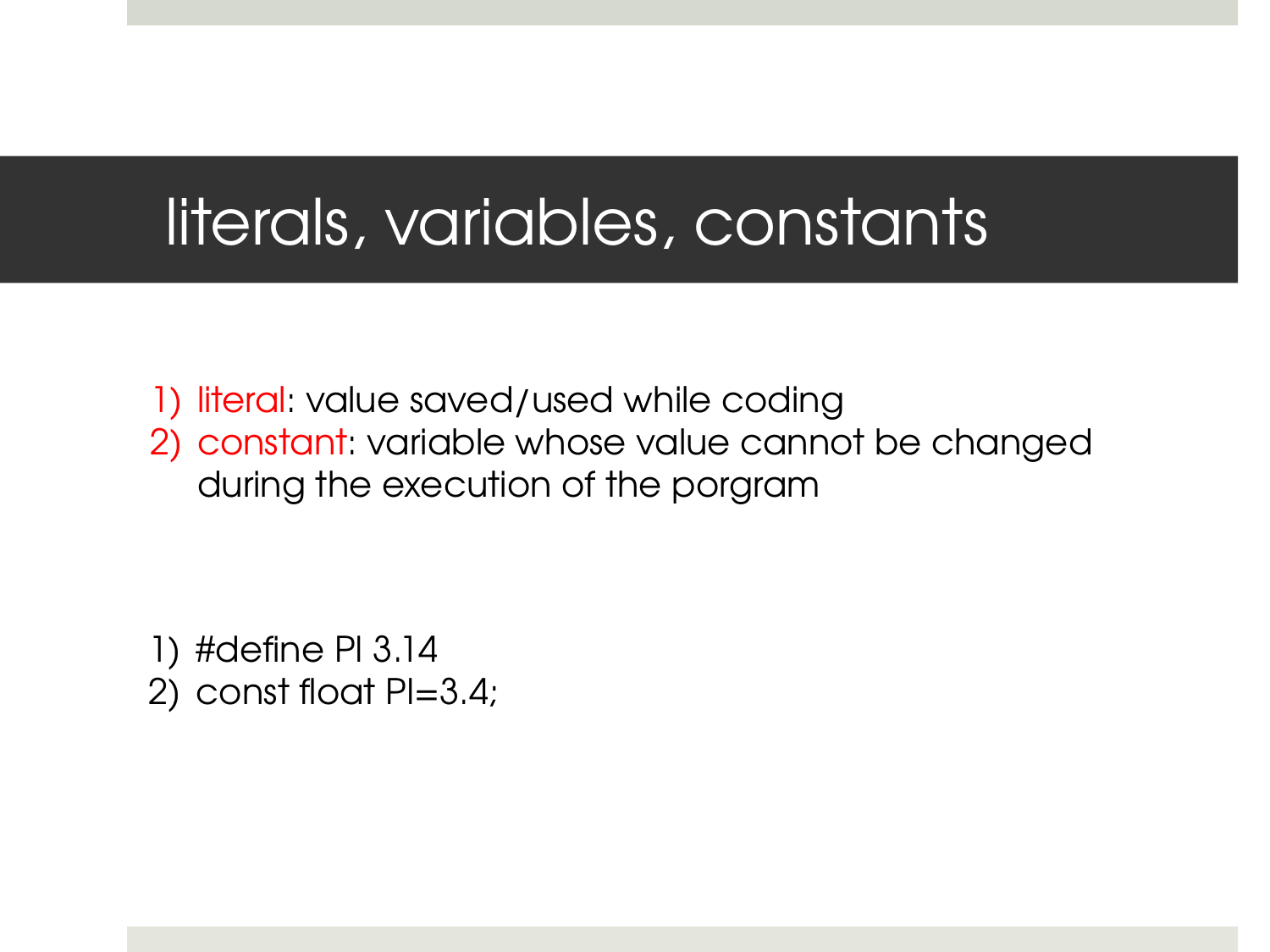

# literals, variables, constants
literal: value saved/used while coding
constant: variable whose value cannot be changed during the execution of the porgram
#define PI 3.14
const float PI=3.4;